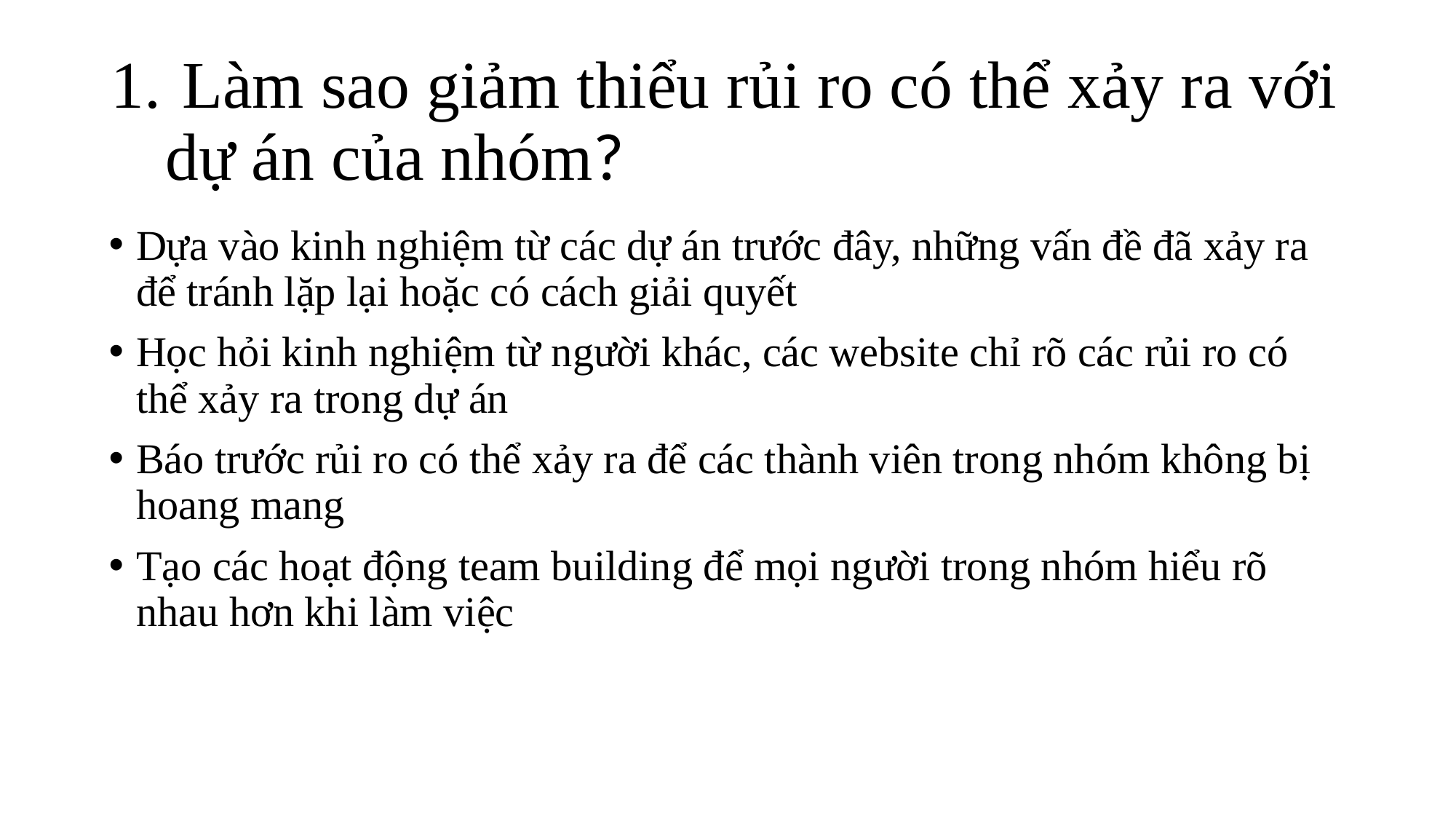

# Làm sao giảm thiểu rủi ro có thể xảy ra với dự án của nhóm?
Dựa vào kinh nghiệm từ các dự án trước đây, những vấn đề đã xảy ra để tránh lặp lại hoặc có cách giải quyết
Học hỏi kinh nghiệm từ người khác, các website chỉ rõ các rủi ro có thể xảy ra trong dự án
Báo trước rủi ro có thể xảy ra để các thành viên trong nhóm không bị hoang mang
Tạo các hoạt động team building để mọi người trong nhóm hiểu rõ nhau hơn khi làm việc